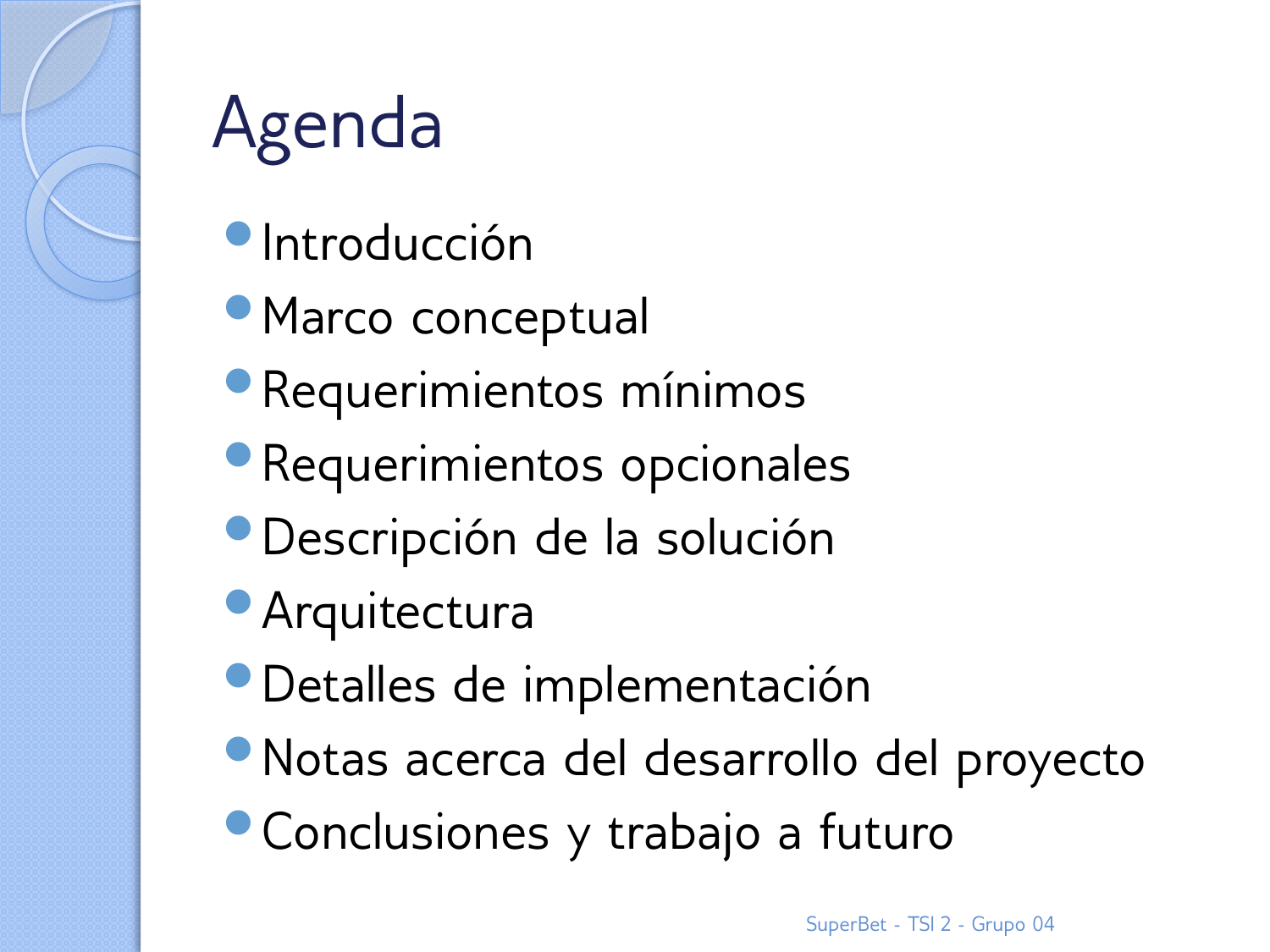

# Agenda
Introducción
Marco conceptual
Requerimientos mínimos
Requerimientos opcionales
Descripción de la solución
Arquitectura
Detalles de implementación
Notas acerca del desarrollo del proyecto
Conclusiones y trabajo a futuro

SuperBet - TSI 2 - Grupo 04